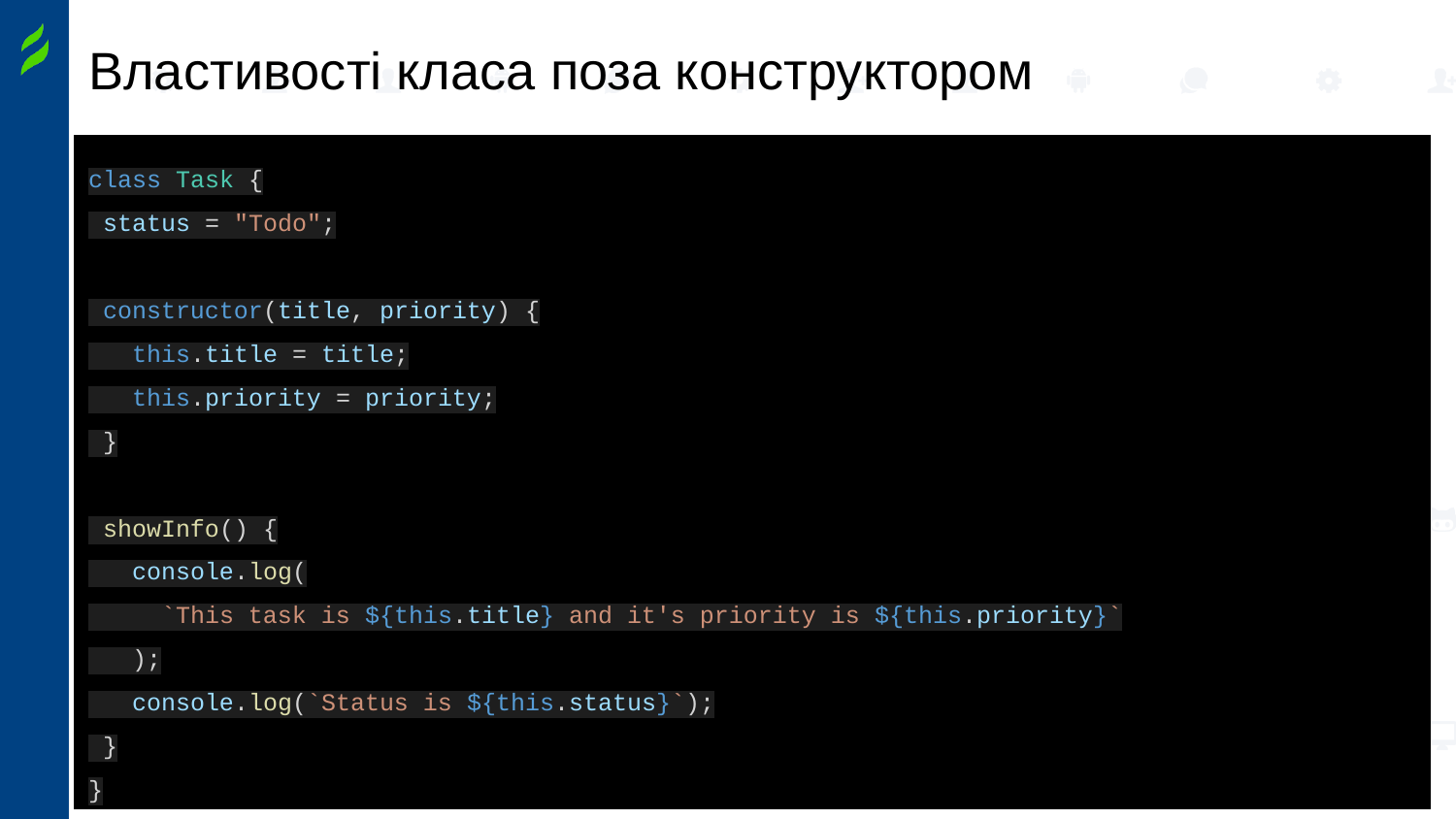

# Властивості класа поза конструктором
class Task {
 status = "Todo";

 constructor(title, priority) {
   this.title = title;
   this.priority = priority;
 }

 showInfo() {
   console.log(
     `This task is ${this.title} and it's priority is ${this.priority}`
   );
   console.log(`Status is ${this.status}`);
 }
}